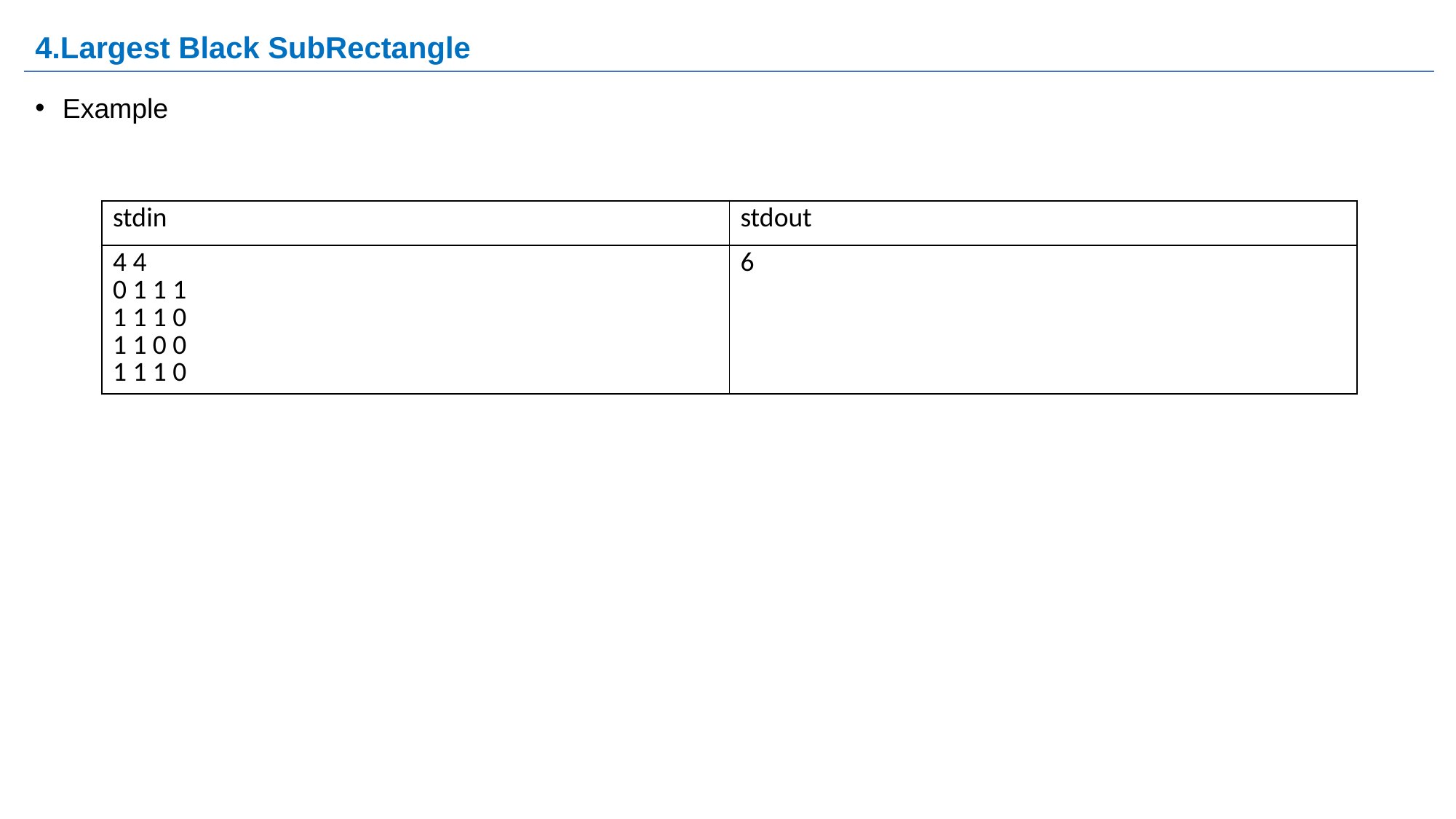

# 4.Largest Black SubRectangle
Example
| stdin | stdout |
| --- | --- |
| 4 4 0 1 1 1 1 1 1 0 1 1 0 0 1 1 1 0 | 6 |